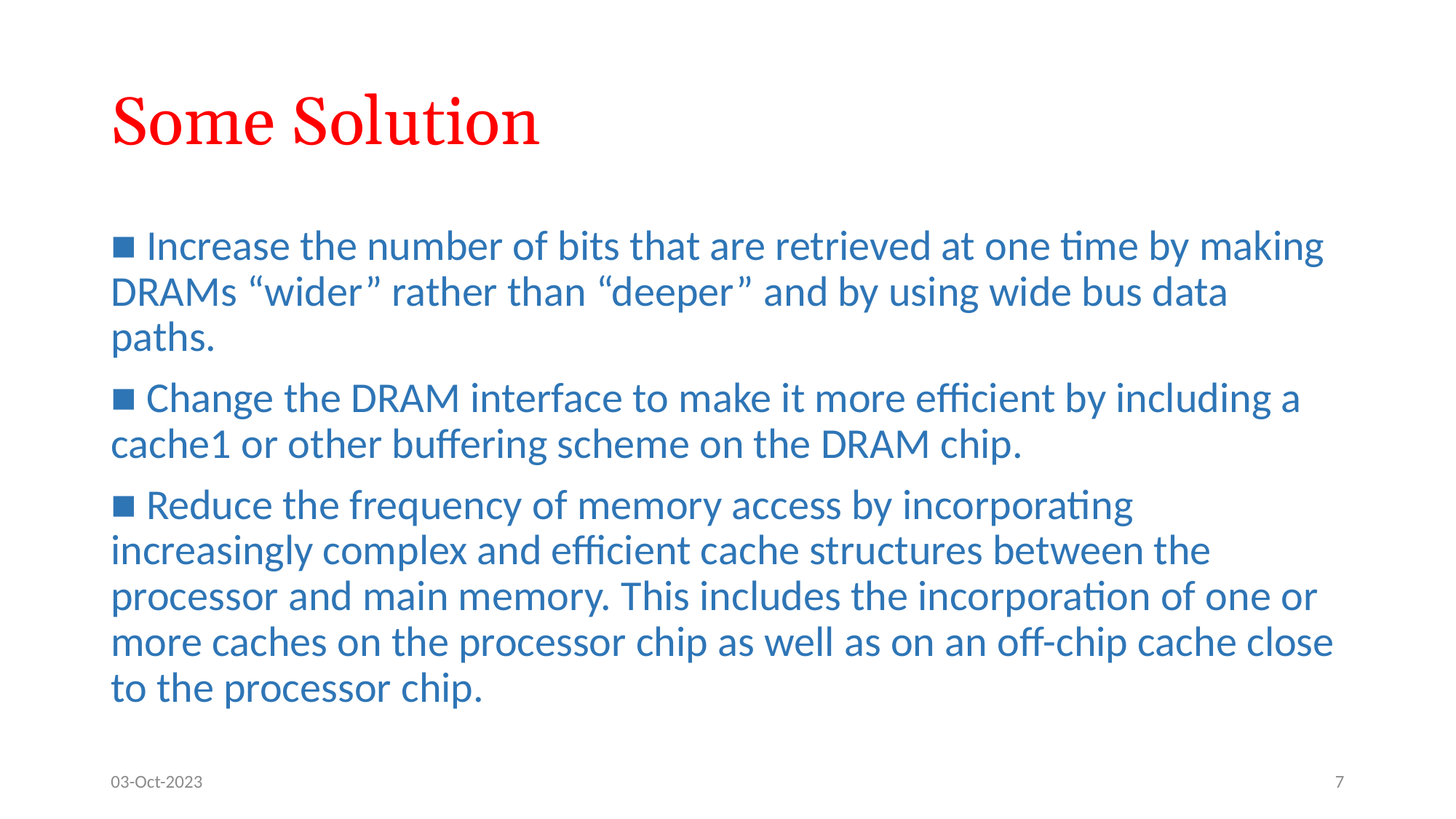

# Some Solution
■ Increase the number of bits that are retrieved at one time by making DRAMs “wider” rather than “deeper” and by using wide bus data paths.
■ Change the DRAM interface to make it more efficient by including a cache1 or other buffering scheme on the DRAM chip.
■ Reduce the frequency of memory access by incorporating increasingly complex and efficient cache structures between the processor and main memory. This includes the incorporation of one or more caches on the processor chip as well as on an off-chip cache close to the processor chip.

03-Oct-2023
7